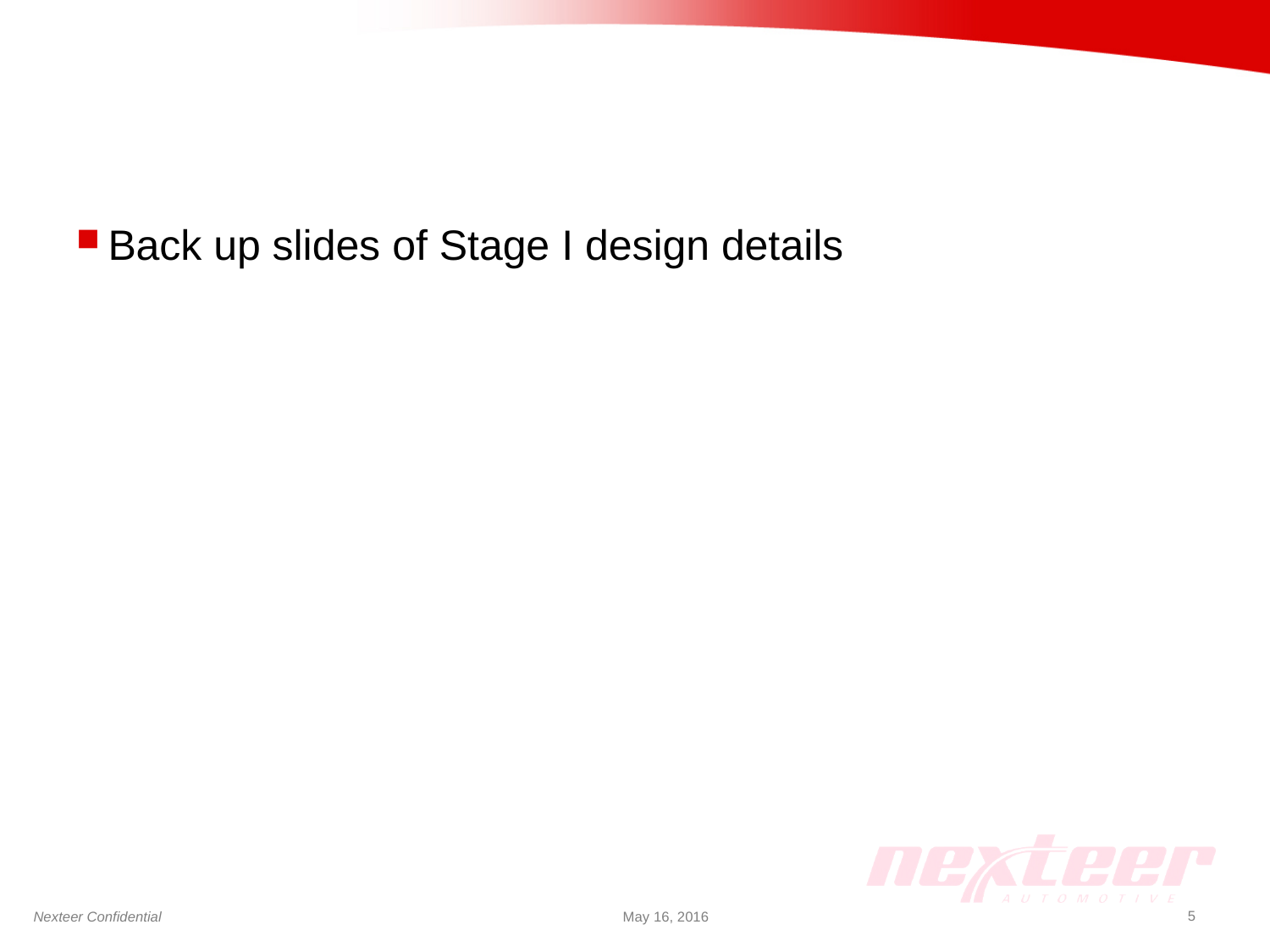

Back up slides of Stage I design details